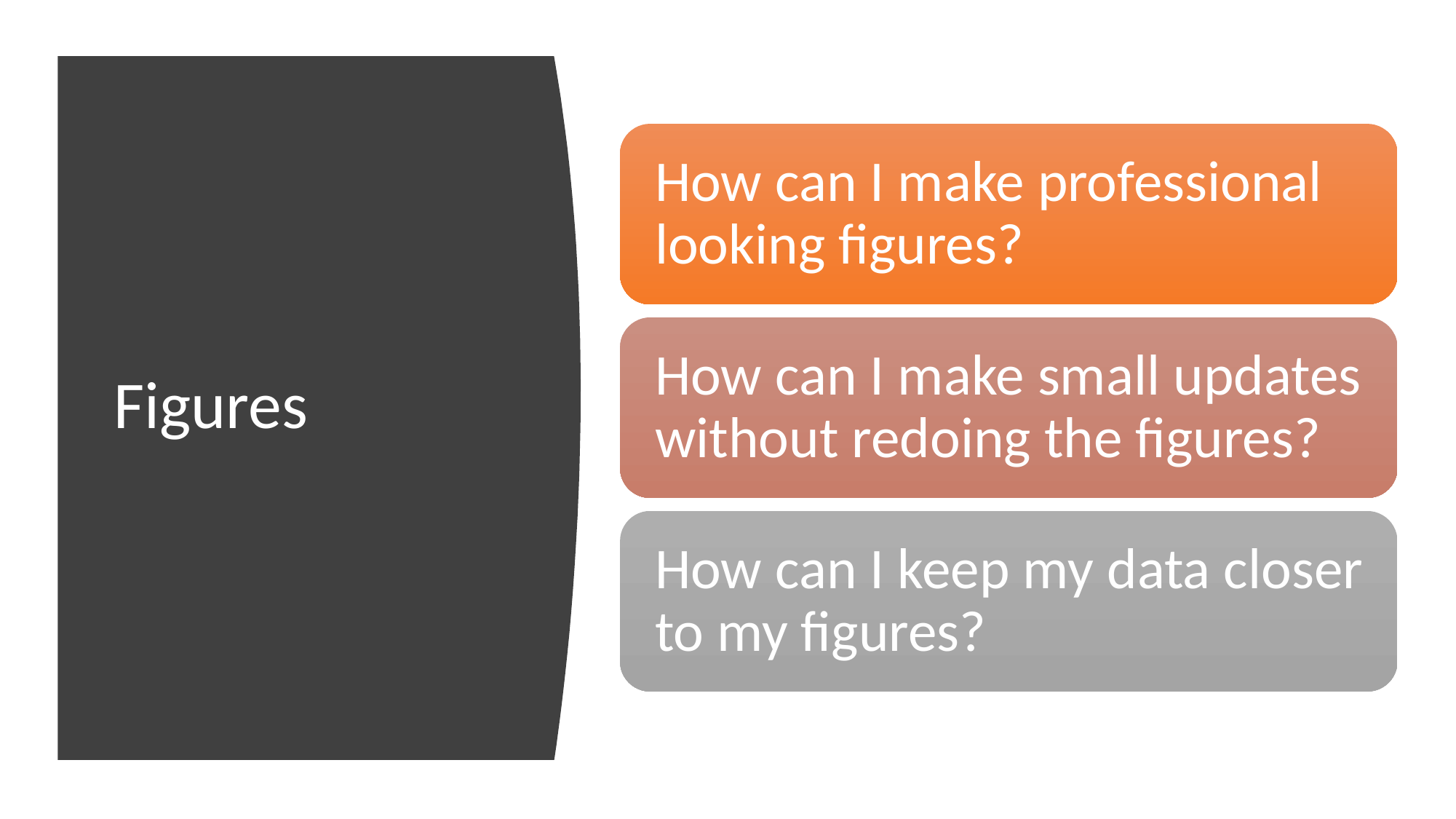

How can I make professional looking figures?
How can I make small updates without redoing the figures?
How can I keep my data closer to my figures?

# Figures